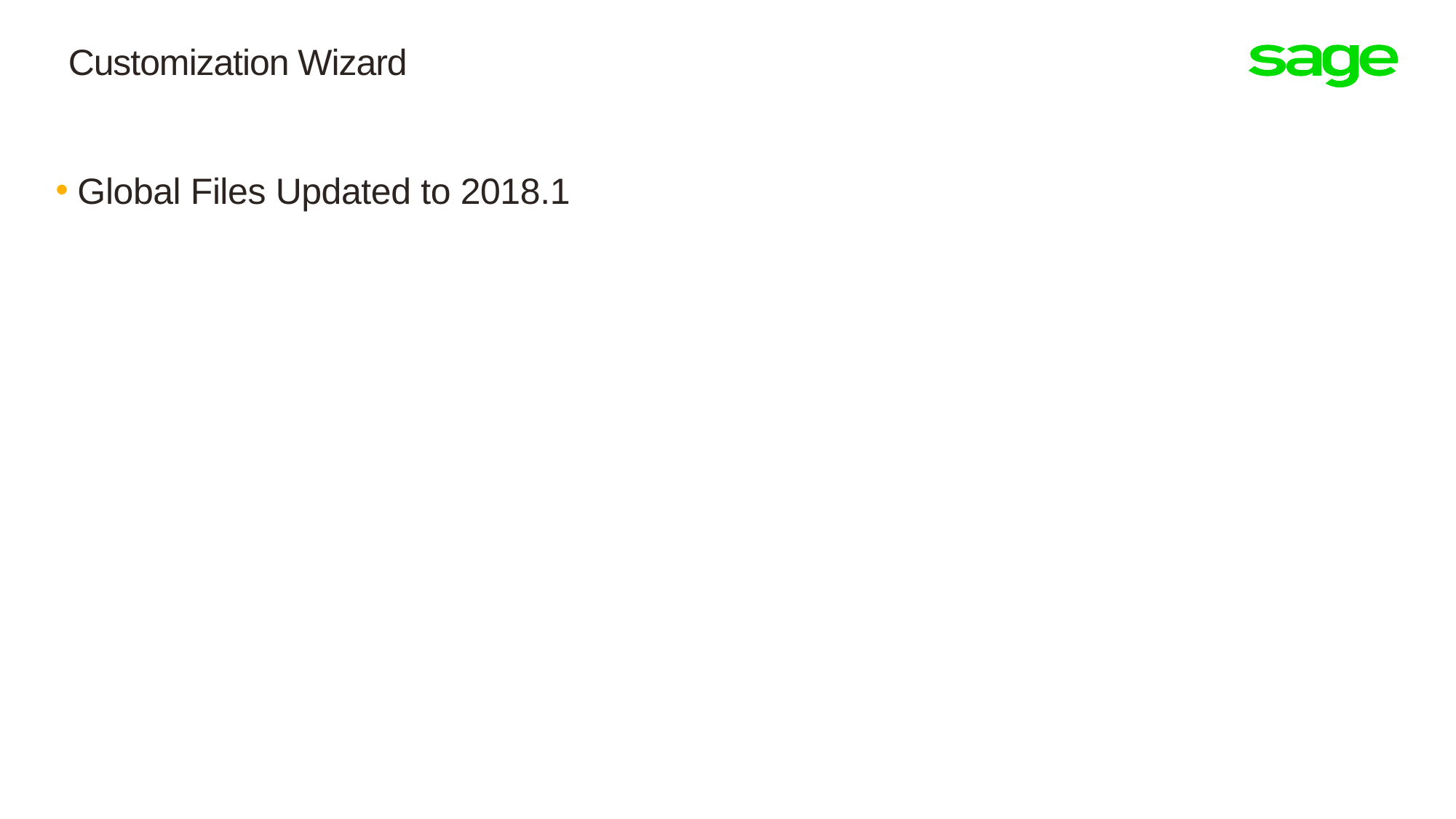

# Customization Wizard
Global Files Updated to 2018.1